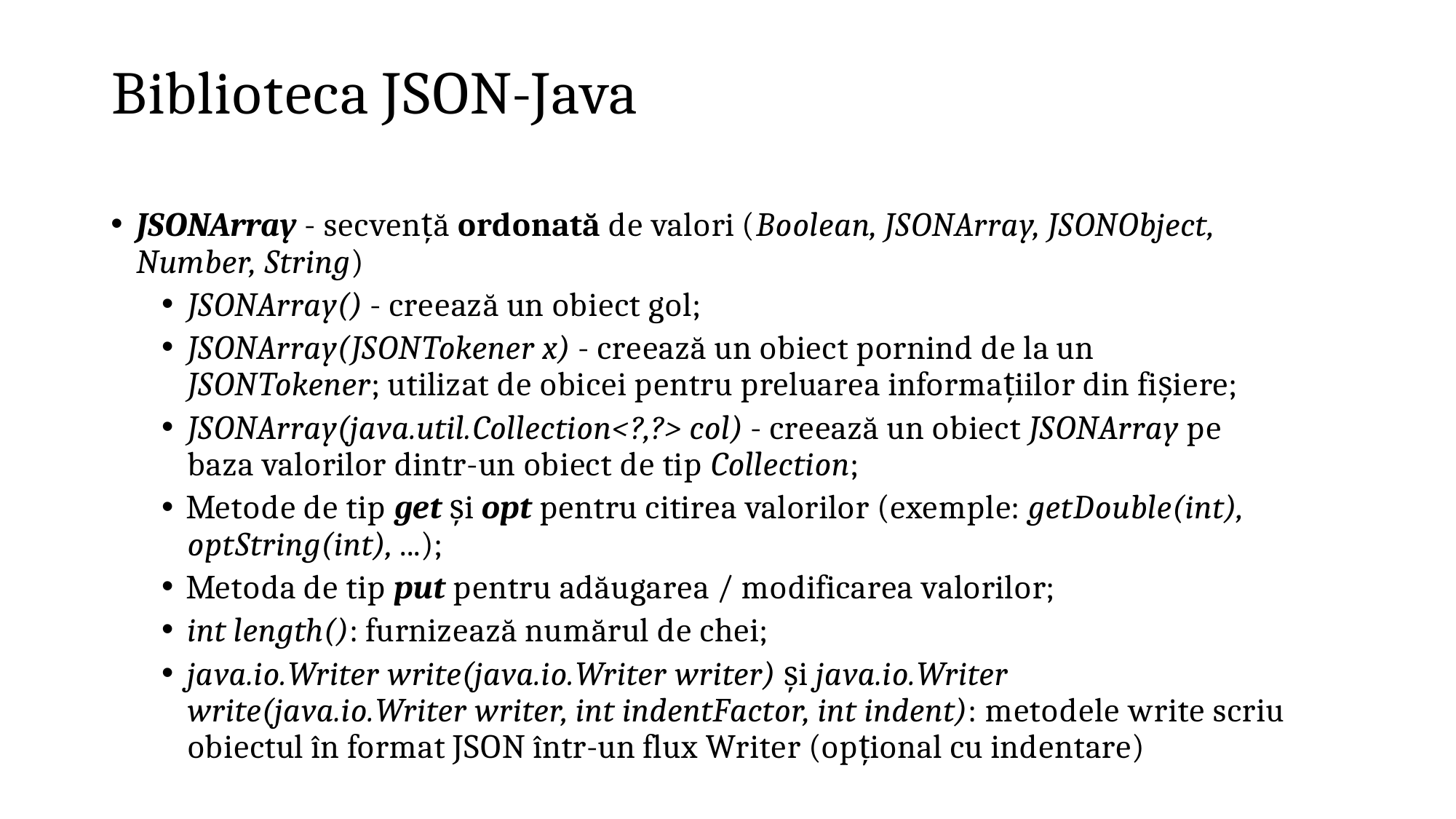

# Biblioteca JSON-Java
JSONArray - secvență ordonată de valori (Boolean, JSONArray, JSONObject, Number, String)
JSONArray() - creează un obiect gol;
JSONArray(JSONTokener x) - creează un obiect pornind de la un JSONTokener; utilizat de obicei pentru preluarea informațiilor din fișiere;
JSONArray(java.util.Collection<?,?> col) - creează un obiect JSONArray pe baza valorilor dintr-un obiect de tip Collection;
Metode de tip get și opt pentru citirea valorilor (exemple: getDouble(int), optString(int), ...);
Metoda de tip put pentru adăugarea / modificarea valorilor;
int length(): furnizează numărul de chei;
java.io.Writer write(java.io.Writer writer) și java.io.Writer write(java.io.Writer writer, int indentFactor, int indent): metodele write scriu obiectul în format JSON într-un flux Writer (opțional cu indentare)